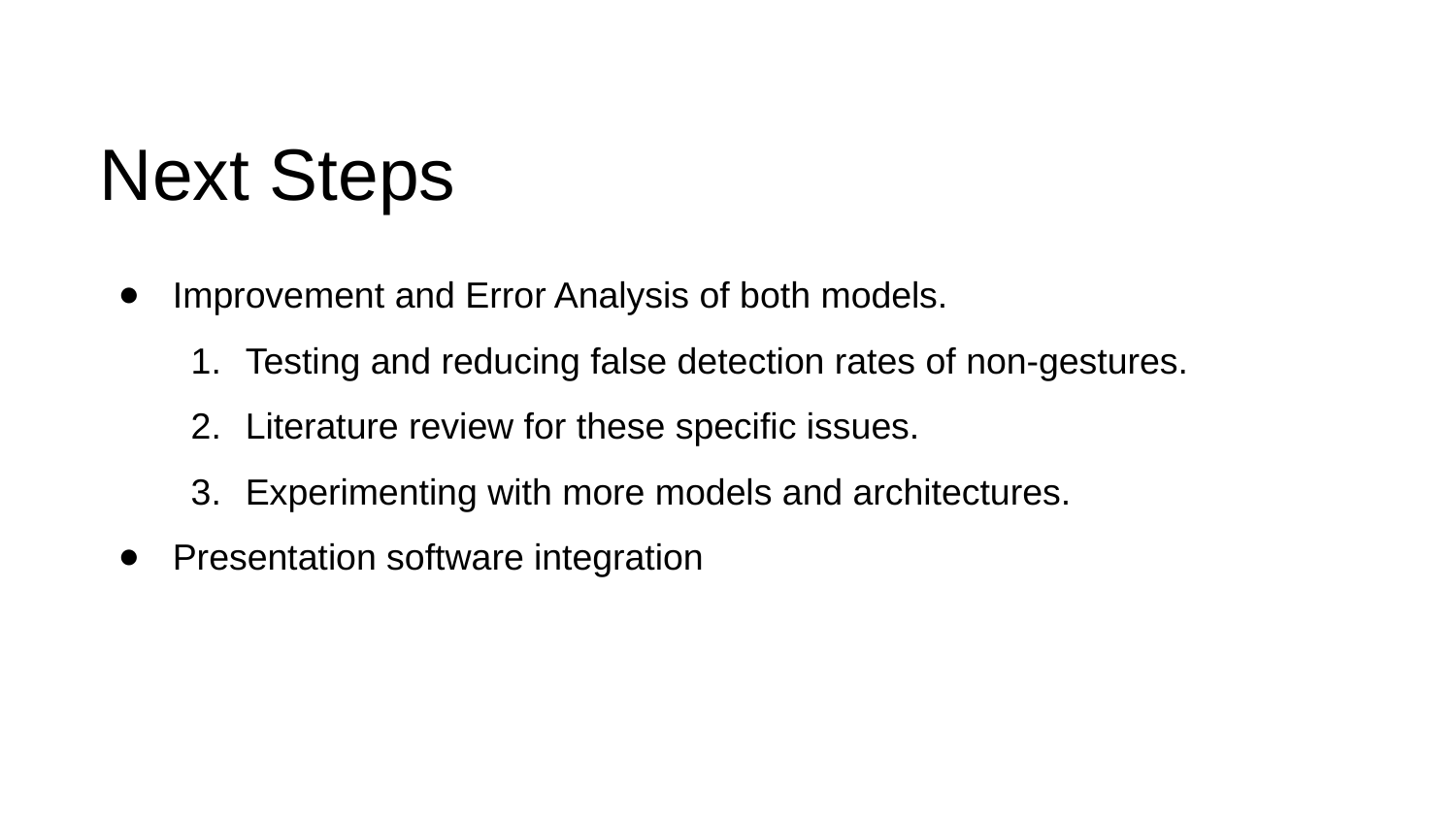

Next Steps
Improvement and Error Analysis of both models.
Testing and reducing false detection rates of non-gestures.
Literature review for these specific issues.
Experimenting with more models and architectures.
Presentation software integration